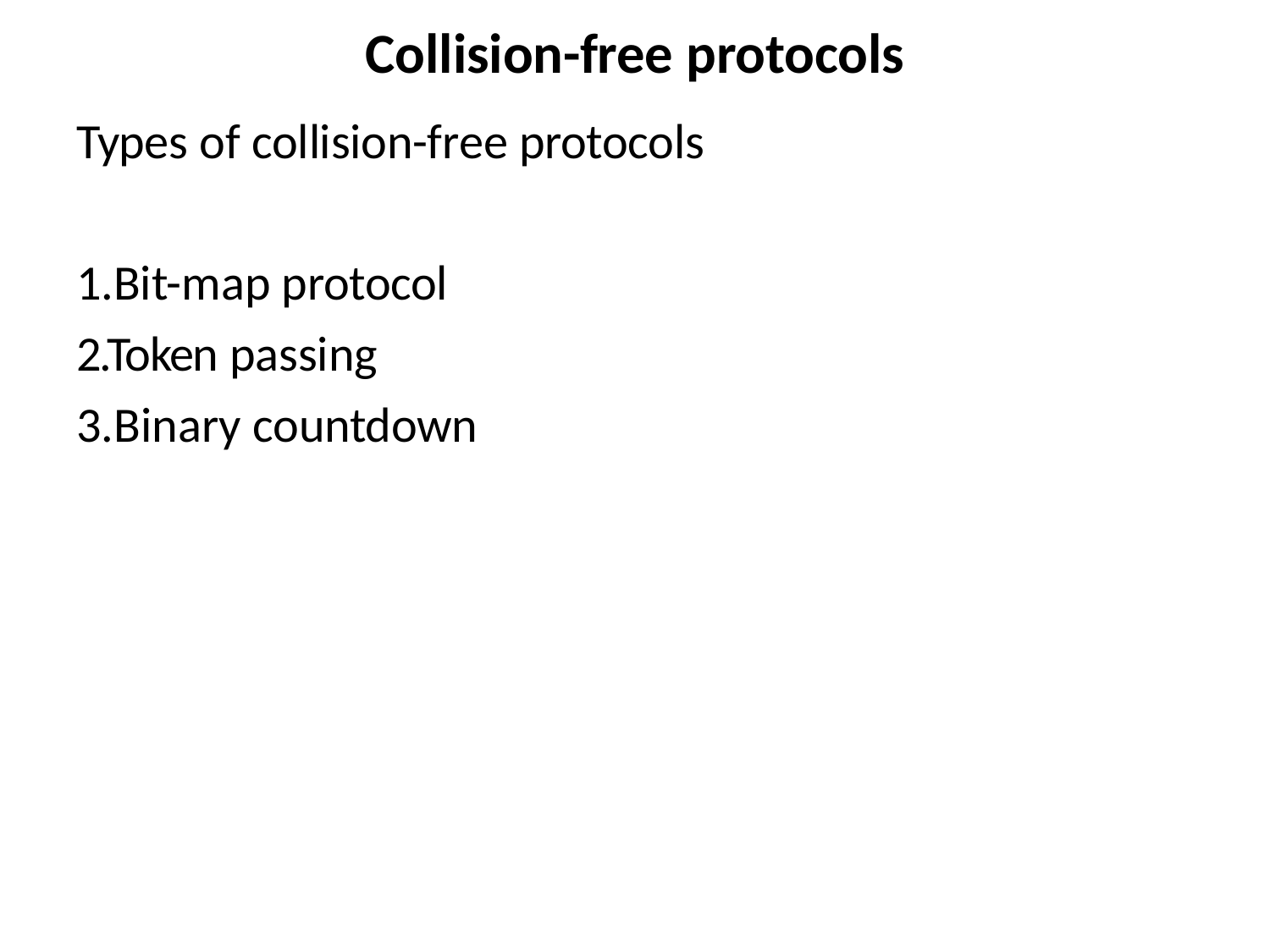

# Collision-free protocols
Types of collision-free protocols

1.Bit-map protocol  2.Token passing  3.Binary countdown